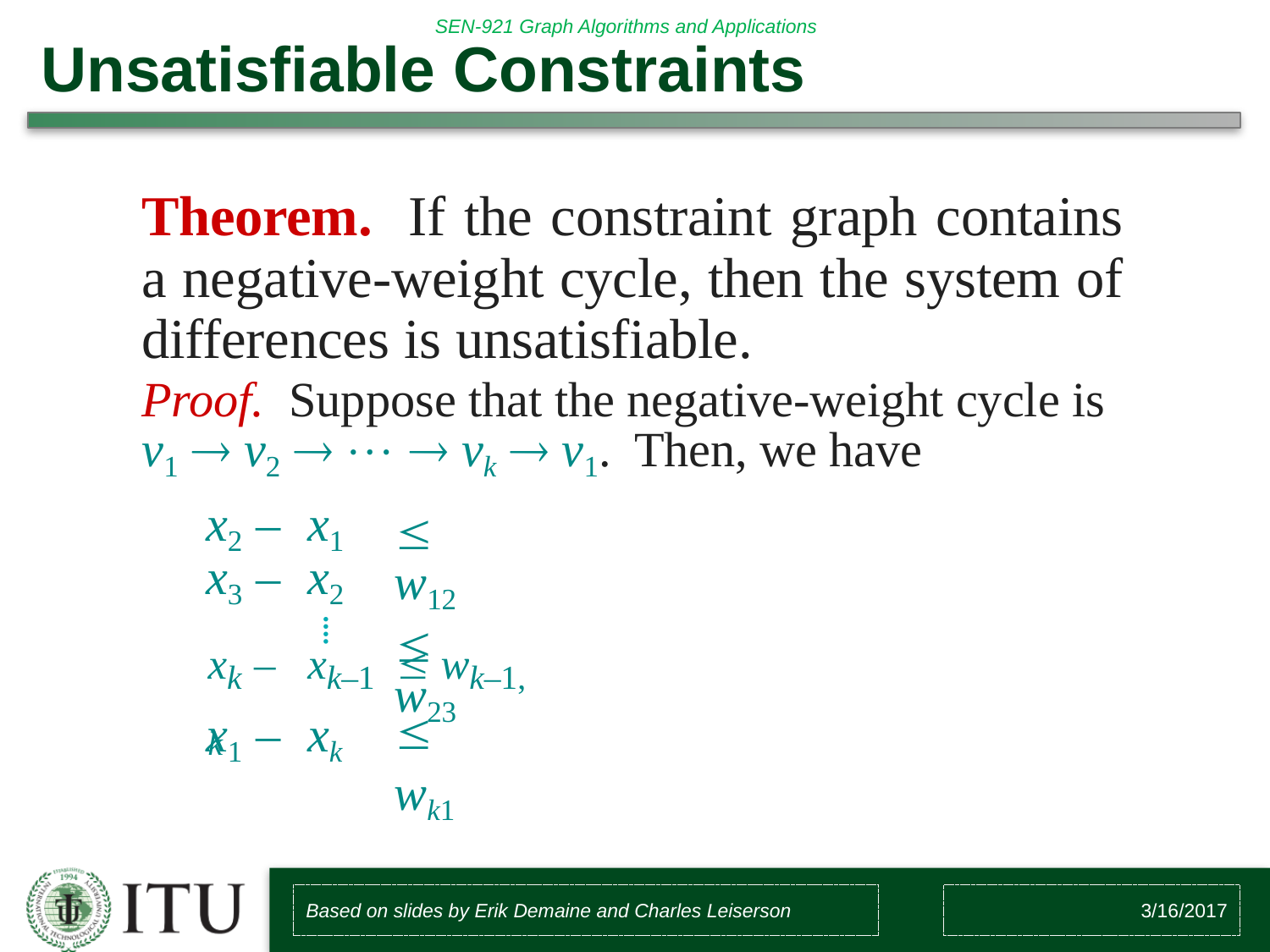

# Unsatisfiable Constraints
Theorem.  If the constraint graph contains a negative-weight cycle, then the system of differences is unsatisfiable.
Proof.  Suppose that the negative-weight cycle is
v1 → v2 → … → vk → v1.  Then, we have

≤ w12
≤ w23
x2 –	x1 x3 –	x2
⁞
xk –	xk–1	≤ wk–1, k
≤ wk1
x1 –	xk
Based on slides by Erik Demaine and Charles Leiserson
3/16/2017